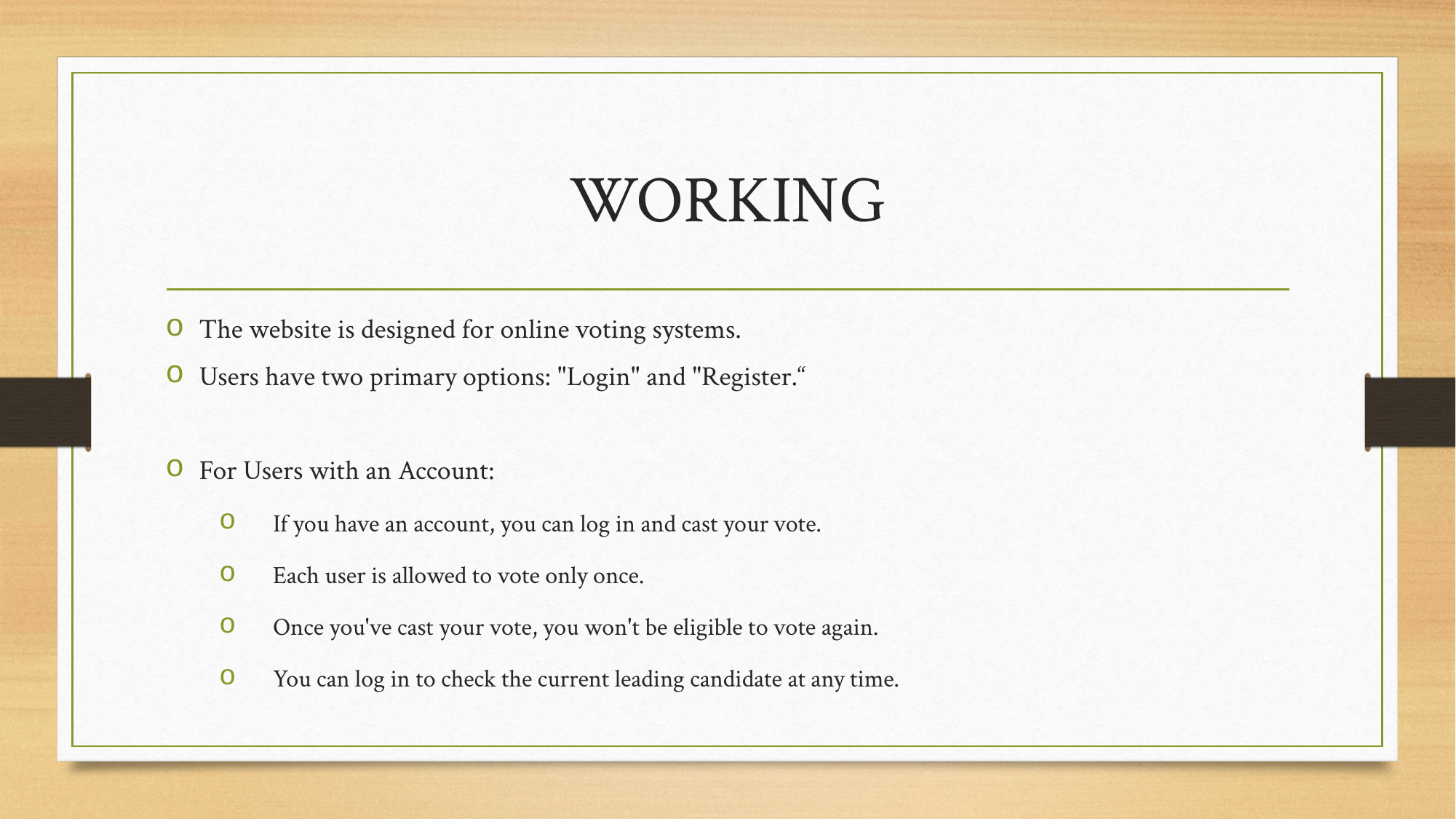

# WORKING
The website is designed for online voting systems.
Users have two primary options: "Login" and "Register.“

For Users with an Account:
If you have an account, you can log in and cast your vote.
Each user is allowed to vote only once.
Once you've cast your vote, you won't be eligible to vote again.
You can log in to check the current leading candidate at any time.